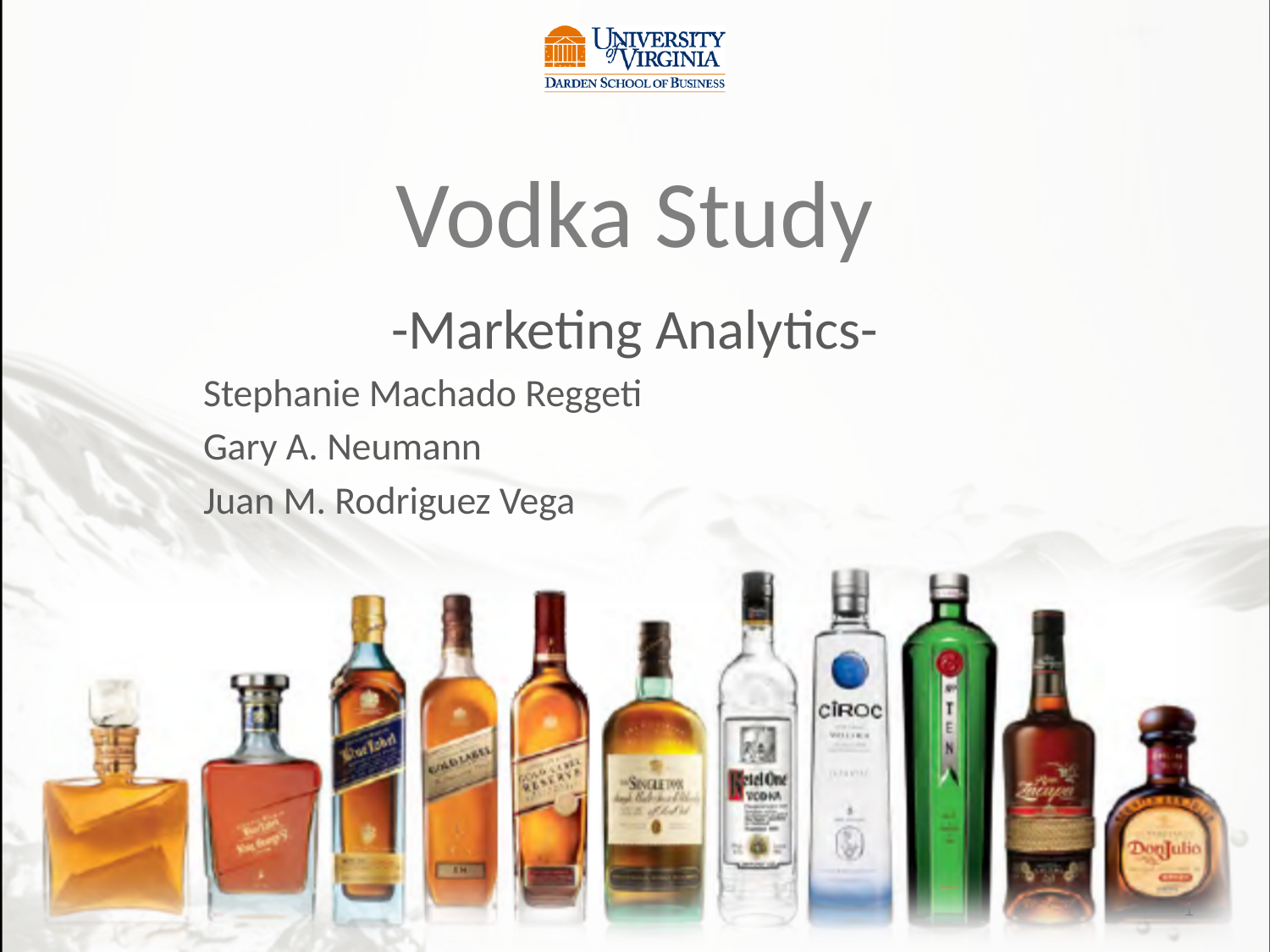

# Vodka Study
-Marketing Analytics-
Stephanie Machado Reggeti
Gary A. Neumann
Juan M. Rodriguez Vega

1